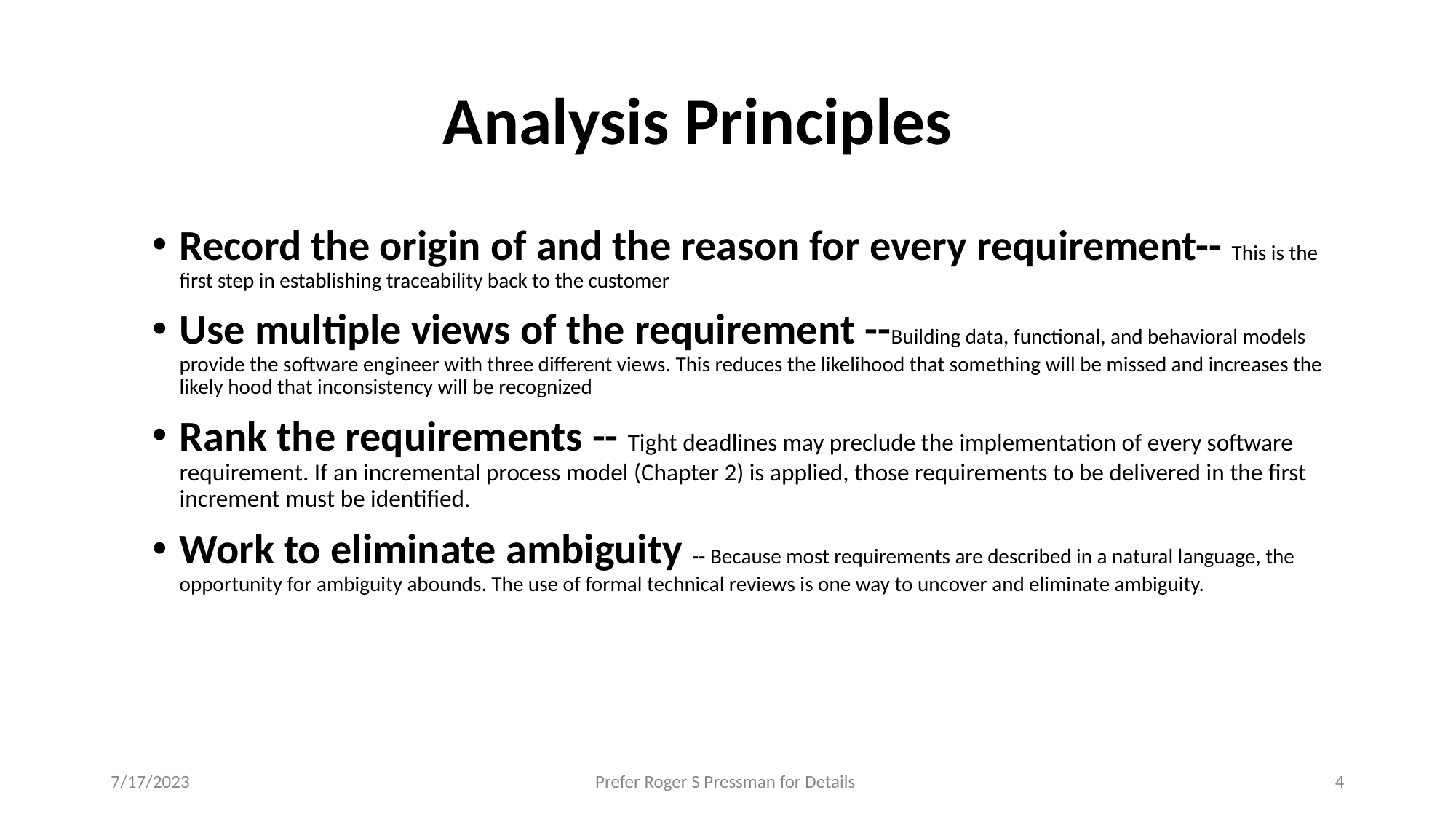

# Analysis Principles
Record the origin of and the reason for every requirement-- This is the first step in establishing traceability back to the customer
Use multiple views of the requirement --Building data, functional, and behavioral models provide the software engineer with three different views. This reduces the likelihood that something will be missed and increases the likely hood that inconsistency will be recognized
Rank the requirements -- Tight deadlines may preclude the implementation of every software requirement. If an incremental process model (Chapter 2) is applied, those requirements to be delivered in the first increment must be identified.
Work to eliminate ambiguity -- Because most requirements are described in a natural language, the opportunity for ambiguity abounds. The use of formal technical reviews is one way to uncover and eliminate ambiguity.

7/17/2023
Prefer Roger S Pressman for Details
4